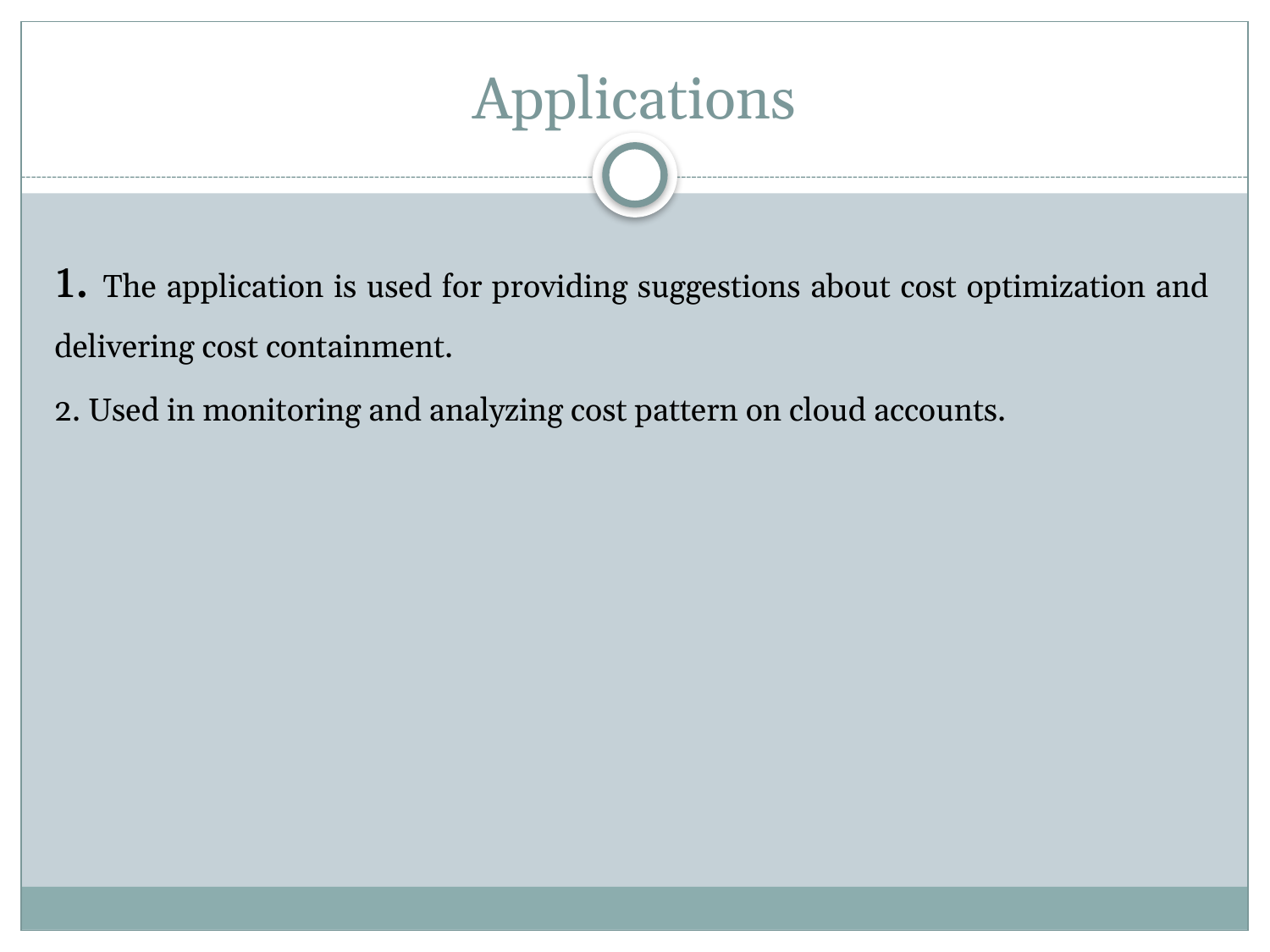

# Applications
1. The application is used for providing suggestions about cost optimization and delivering cost containment.
2. Used in monitoring and analyzing cost pattern on cloud accounts.